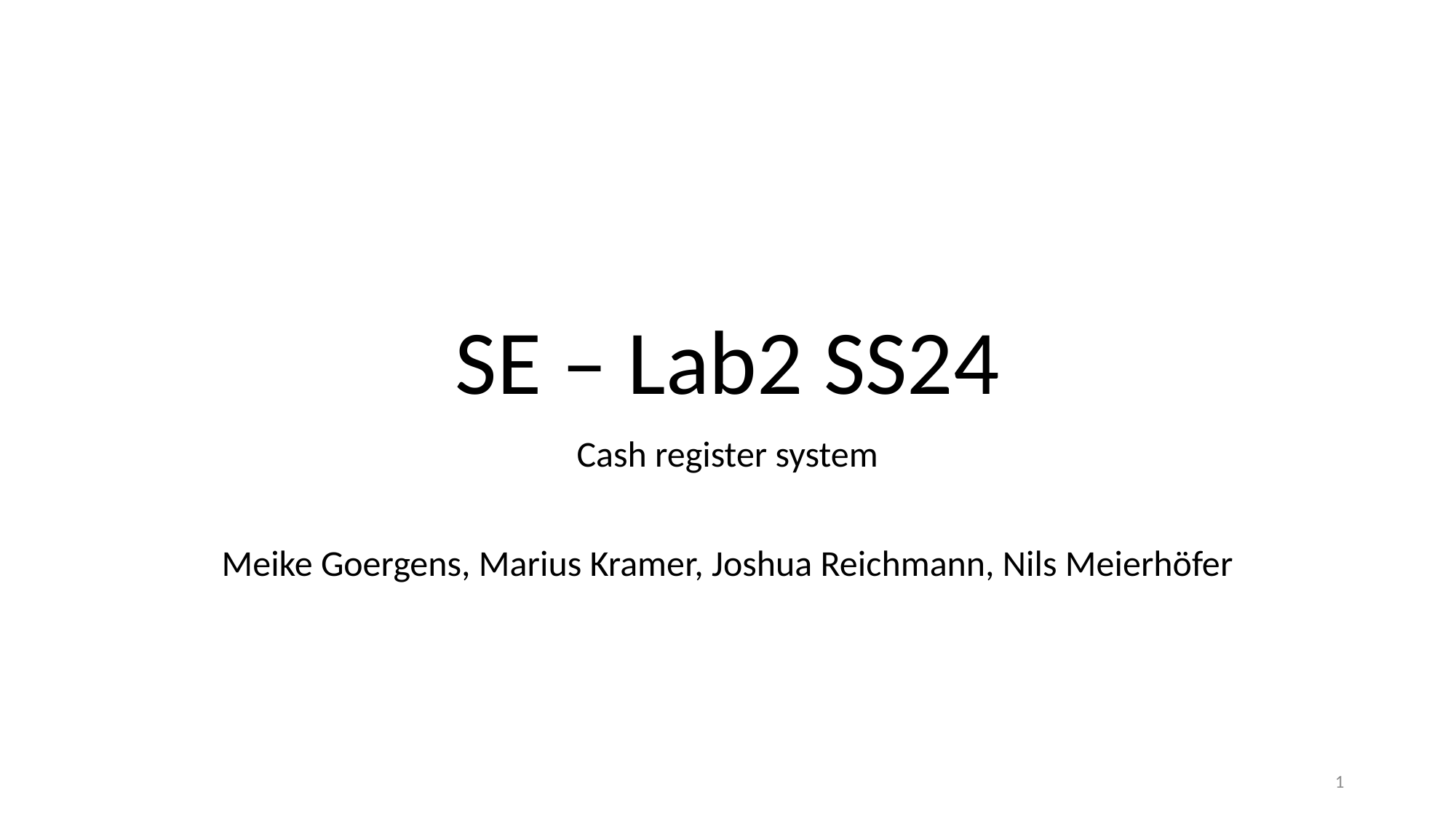

# SE – Lab2 SS24
Cash register system

Meike Goergens, Marius Kramer, Joshua Reichmann, Nils Meierhöfer

1